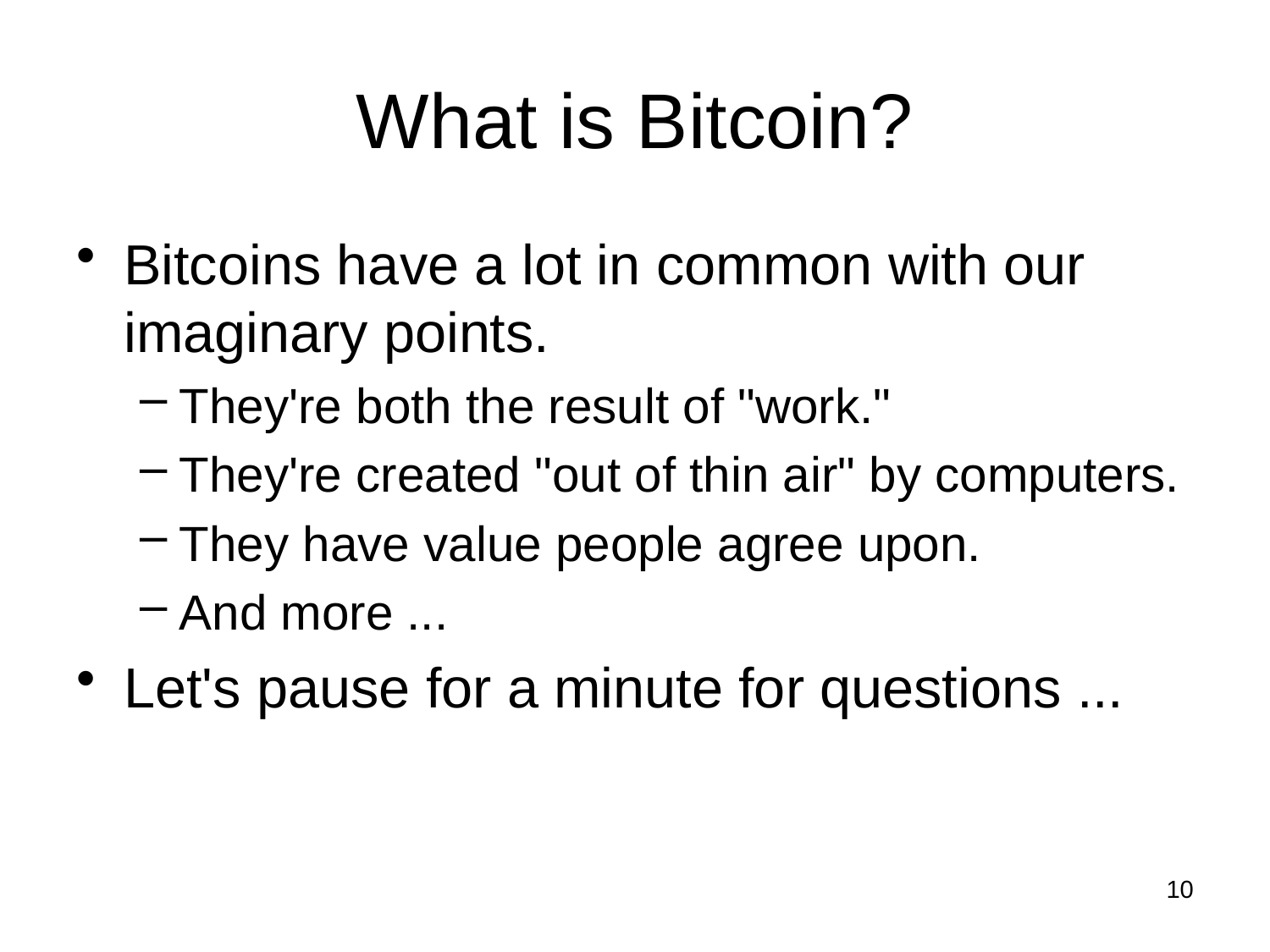

# What is Bitcoin?
Bitcoins have a lot in common with our imaginary points.
They're both the result of "work."
They're created "out of thin air" by computers.
They have value people agree upon.
And more ...
Let's pause for a minute for questions ...
10